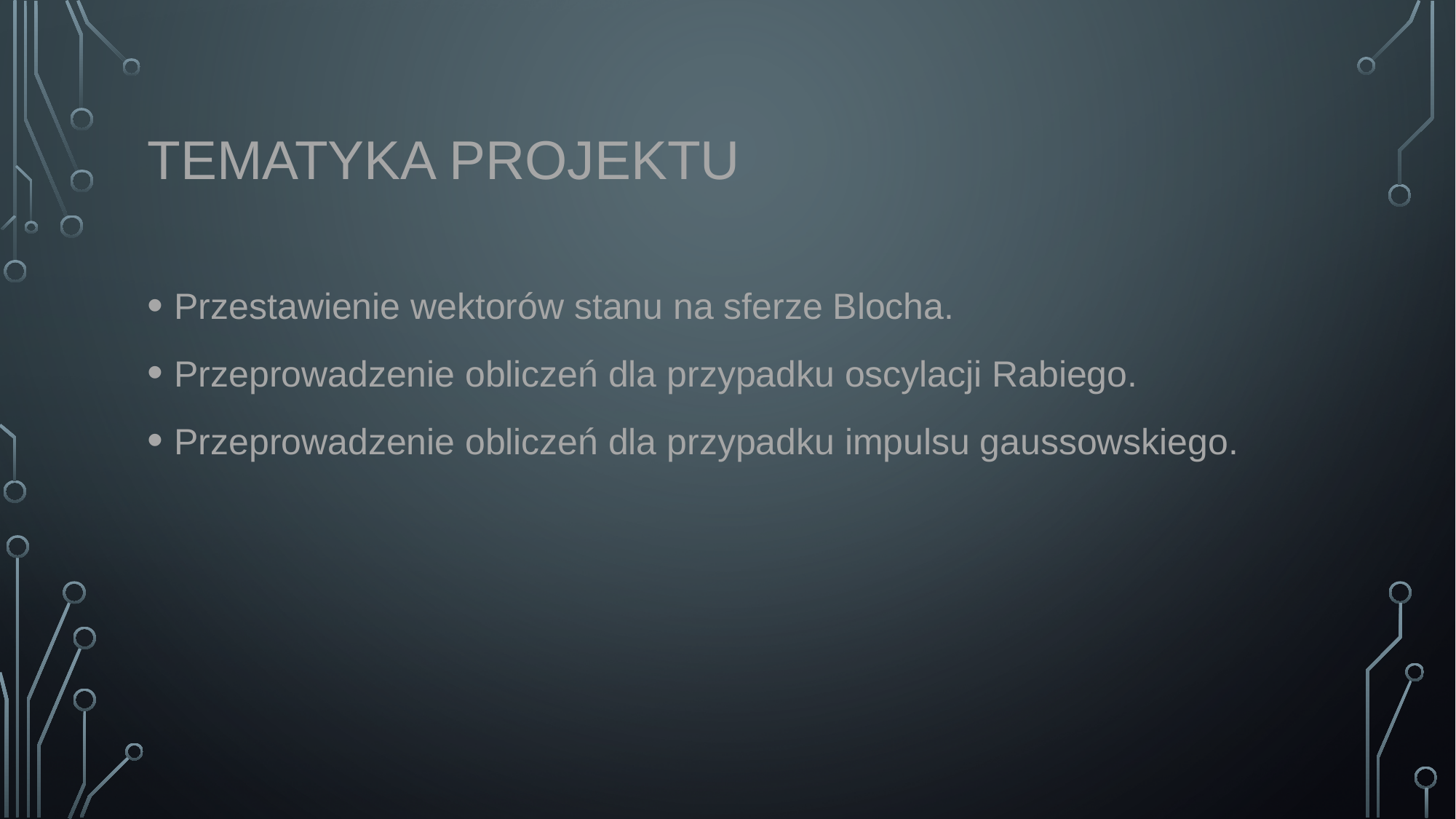

# Tematyka Projektu
Przestawienie wektorów stanu na sferze Blocha.
Przeprowadzenie obliczeń dla przypadku oscylacji Rabiego.
Przeprowadzenie obliczeń dla przypadku impulsu gaussowskiego.